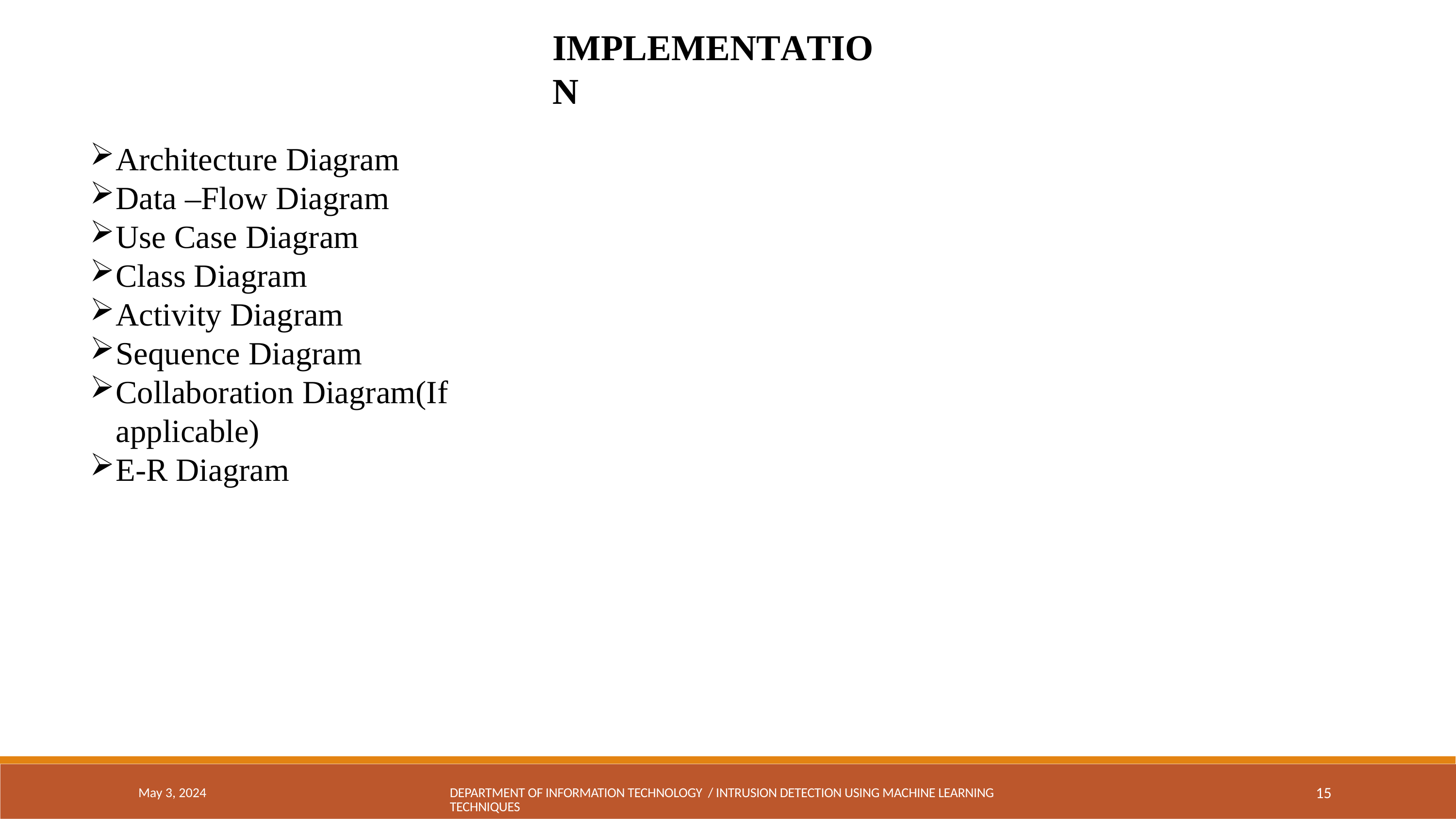

# IMPLEMENTATION
Architecture Diagram
Data –Flow Diagram
Use Case Diagram
Class Diagram
Activity Diagram
Sequence Diagram
Collaboration Diagram(If applicable)
E-R Diagram
15
May 3, 2024
DEPARTMENT OF INFORMATION TECHNOLOGY  / INTRUSION DETECTION USING MACHINE LEARNING TECHNIQUES